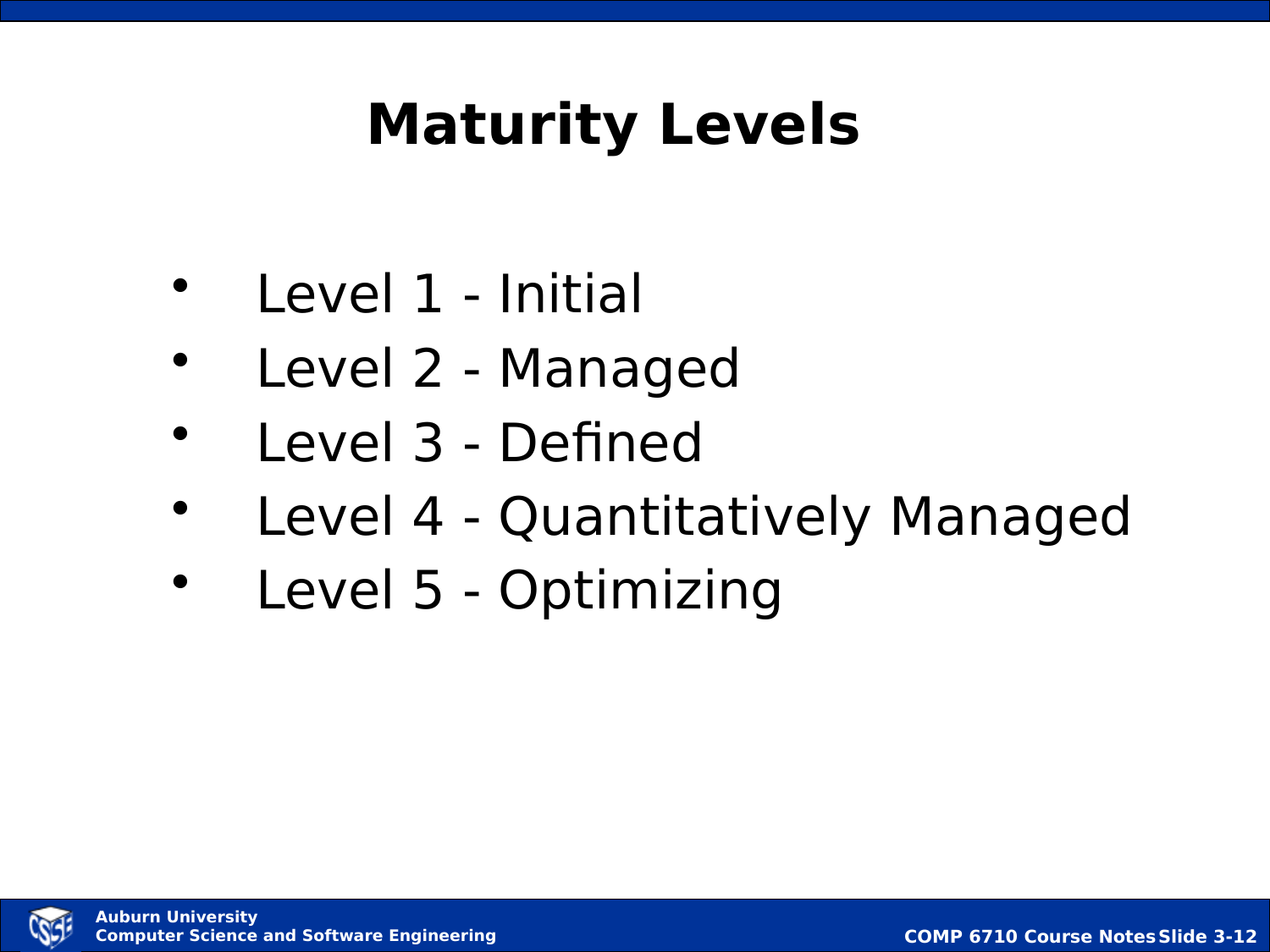

# Maturity Levels
Level 1 - Initial
Level 2 - Managed
Level 3 - Defined
Level 4 - Quantitatively Managed
Level 5 - Optimizing